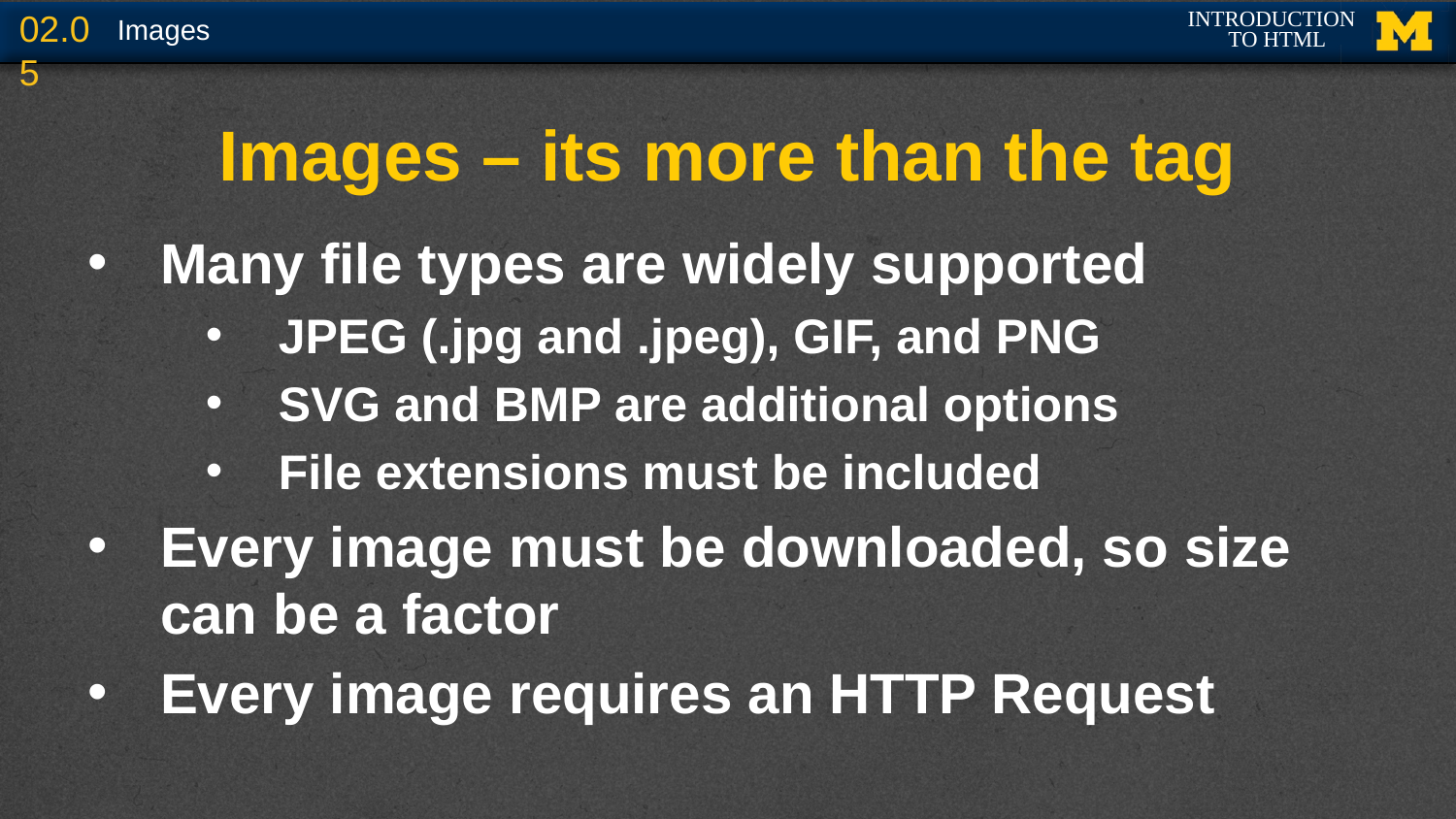

# Images – its more than the tag
Many file types are widely supported
JPEG (.jpg and .jpeg), GIF, and PNG
SVG and BMP are additional options
File extensions must be included
Every image must be downloaded, so size can be a factor
Every image requires an HTTP Request